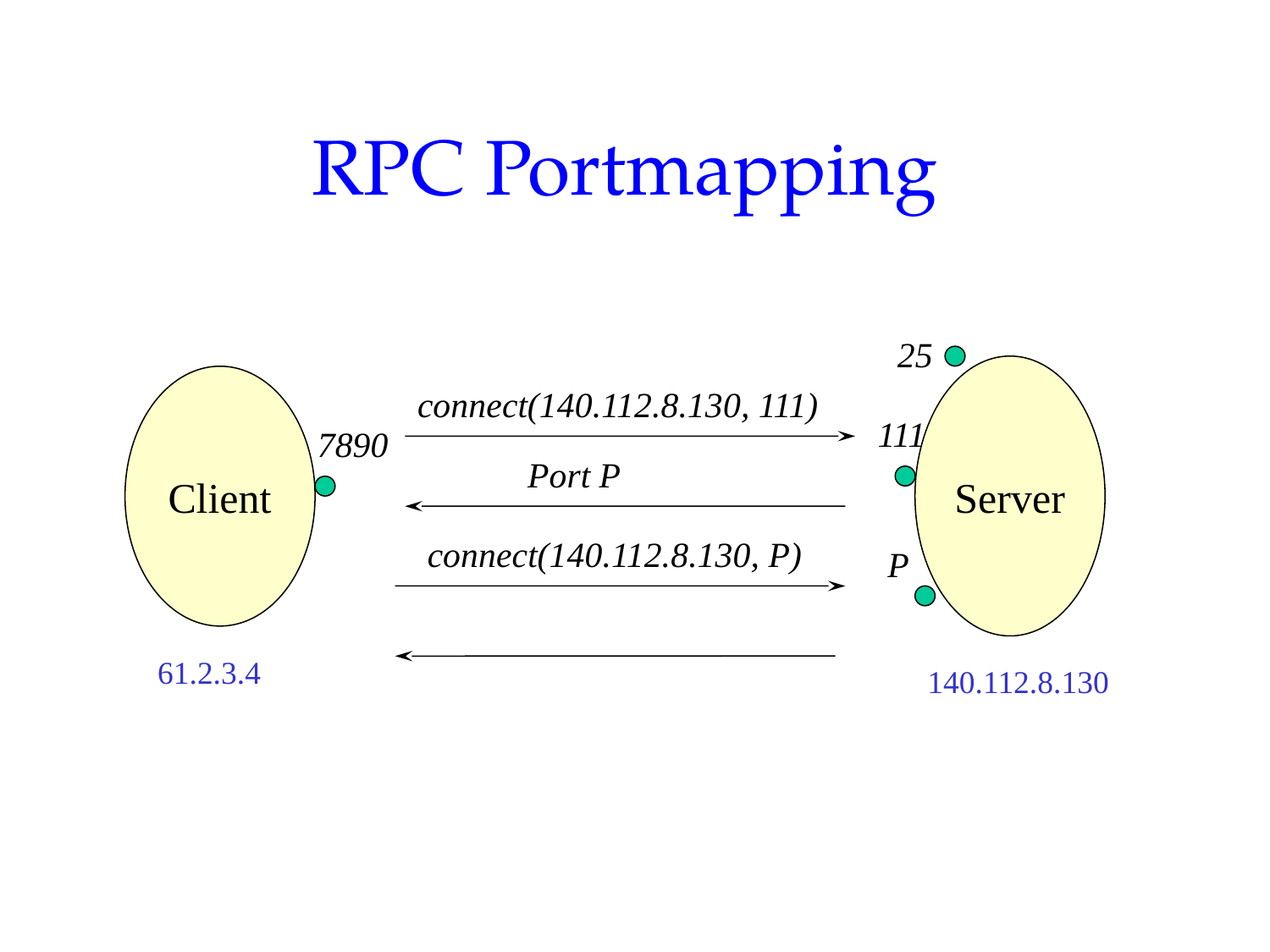

# RPC Portmapping
25

Server
Client
connect(140.112.8.130, 111)
111
7890

Port P

connect(140.112.8.130, P)
P

61.2.3.4

140.112.8.130